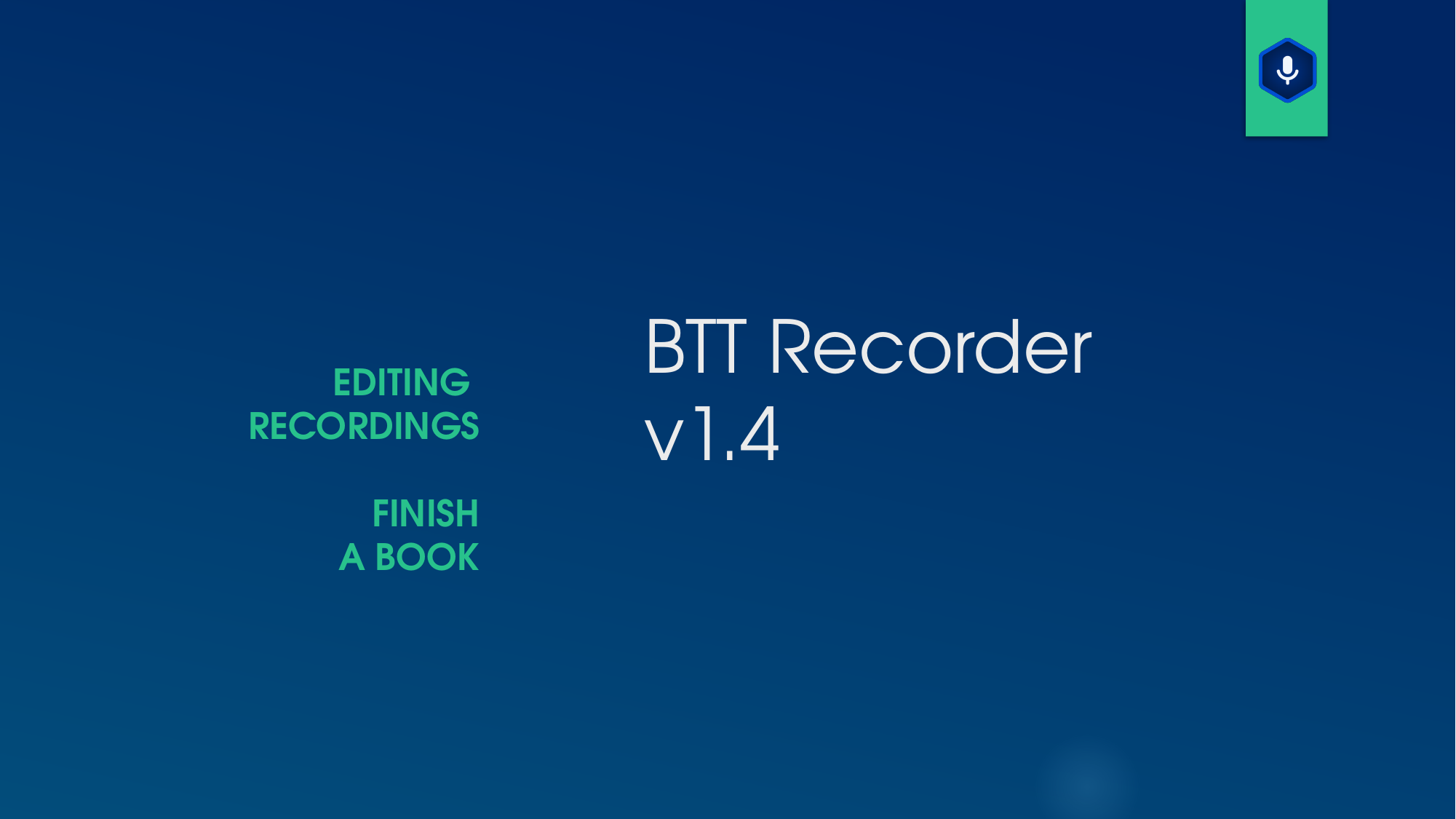

# BTT Recorder v1.4
Editing
Recordings

Finish
A book